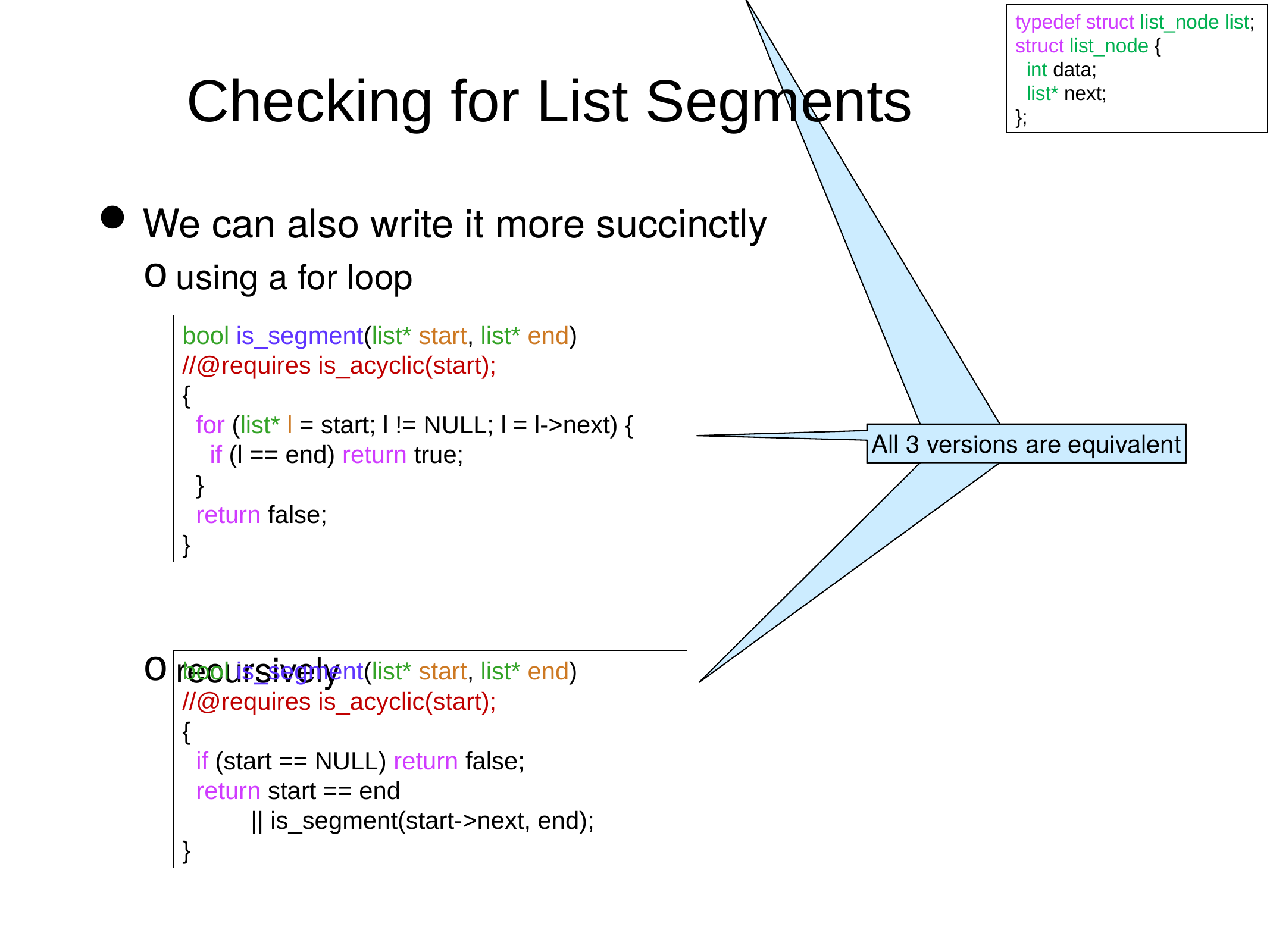

typedef struct list_node list;
struct list_node {
  int data;
  list* next;
};
# Checking for List Segments
We can also write it more succinctly
using a for loop

recursively
bool is_segment(list* start, list* end)
//@requires is_acyclic(start);
{
  for (list* l = start; l != NULL; l = l->next) {
    if (l == end) return true;
  }
  return false;
}
All 3 versions are equivalent
All 3 versions are equivalent
All 3 versions are equivalent
bool is_segment(list* start, list* end)
//@requires is_acyclic(start);
{
  if (start == NULL) return false;
  return start == end
          || is_segment(start->next, end);
}